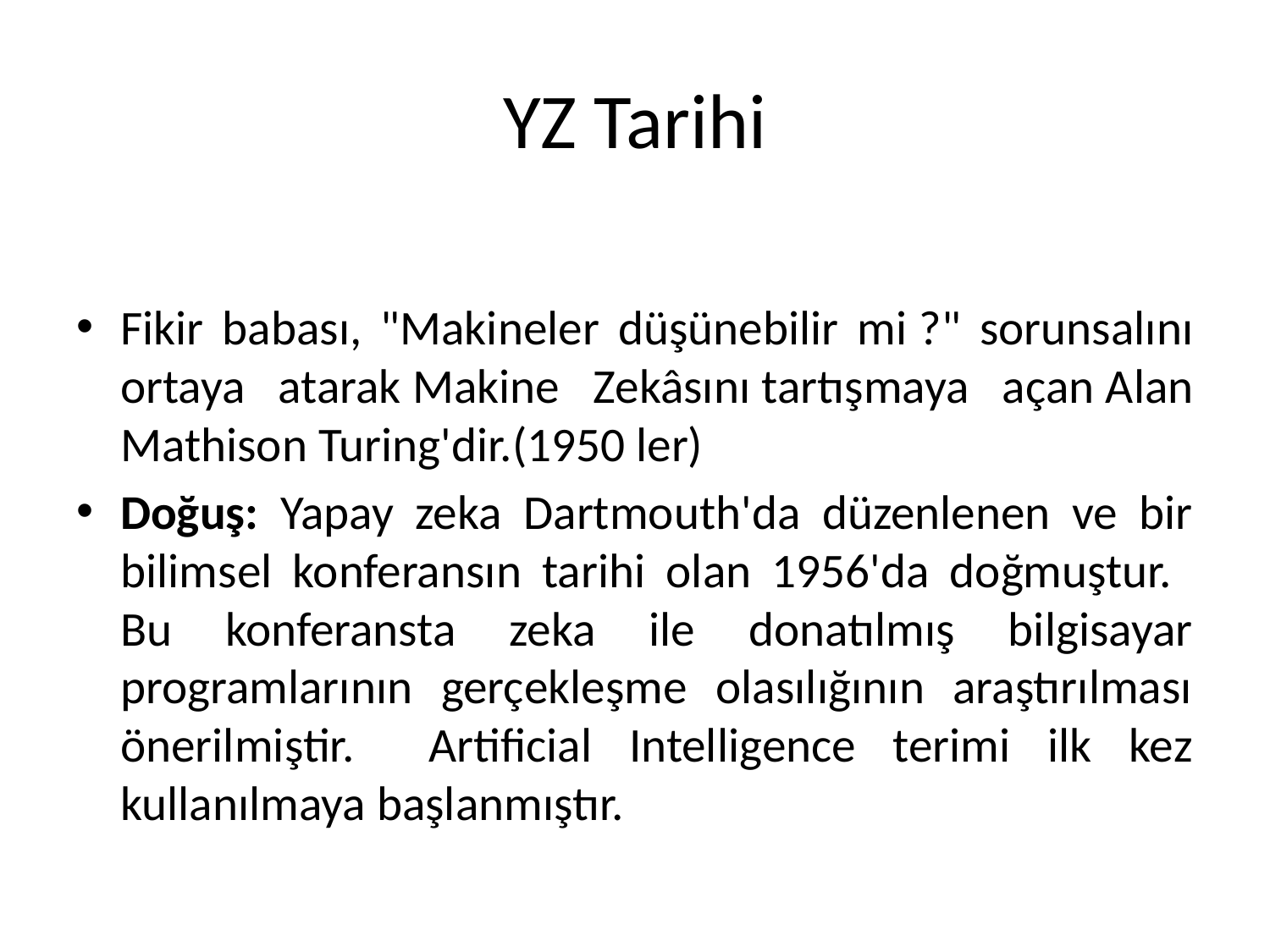

# YZ Tarihi

Fikir babası, "Makineler düşünebilir mi ?" sorunsalını ortaya atarak Makine Zekâsını tartışmaya açan Alan Mathison Turing'dir.(1950 ler)
Doğuş: Yapay zeka Dartmouth'da düzenlenen ve bir bilimsel konferansın tarihi olan 1956'da doğmuştur.  Bu konferansta zeka ile donatılmış bilgisayar programlarının gerçekleşme olasılığının araştırılması önerilmiştir.  Artificial Intelligence terimi ilk kez kullanılmaya başlanmıştır.